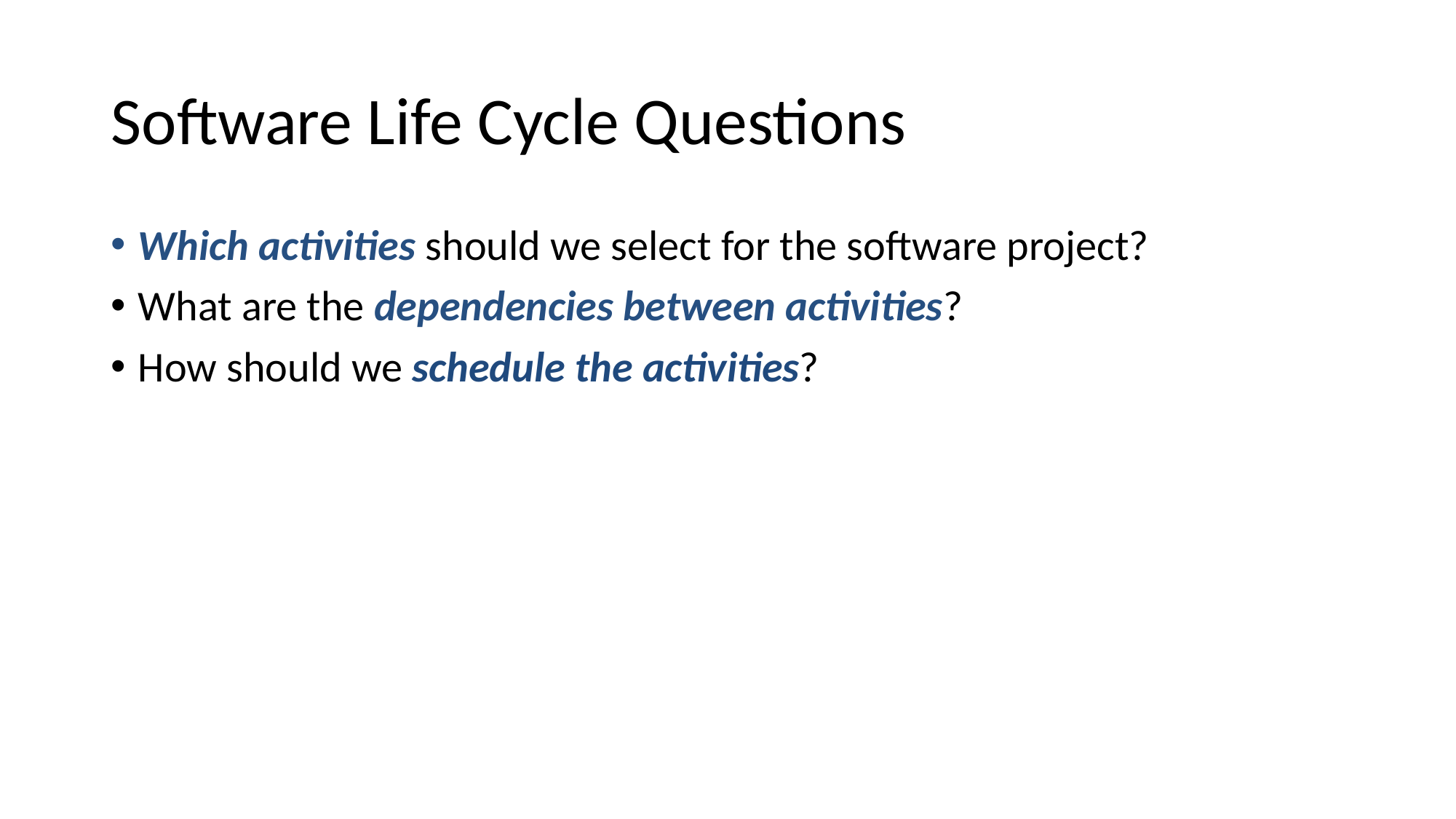

# Software Life Cycle Questions
Which activities should we select for the software project?
What are the dependencies between activities?
How should we schedule the activities?